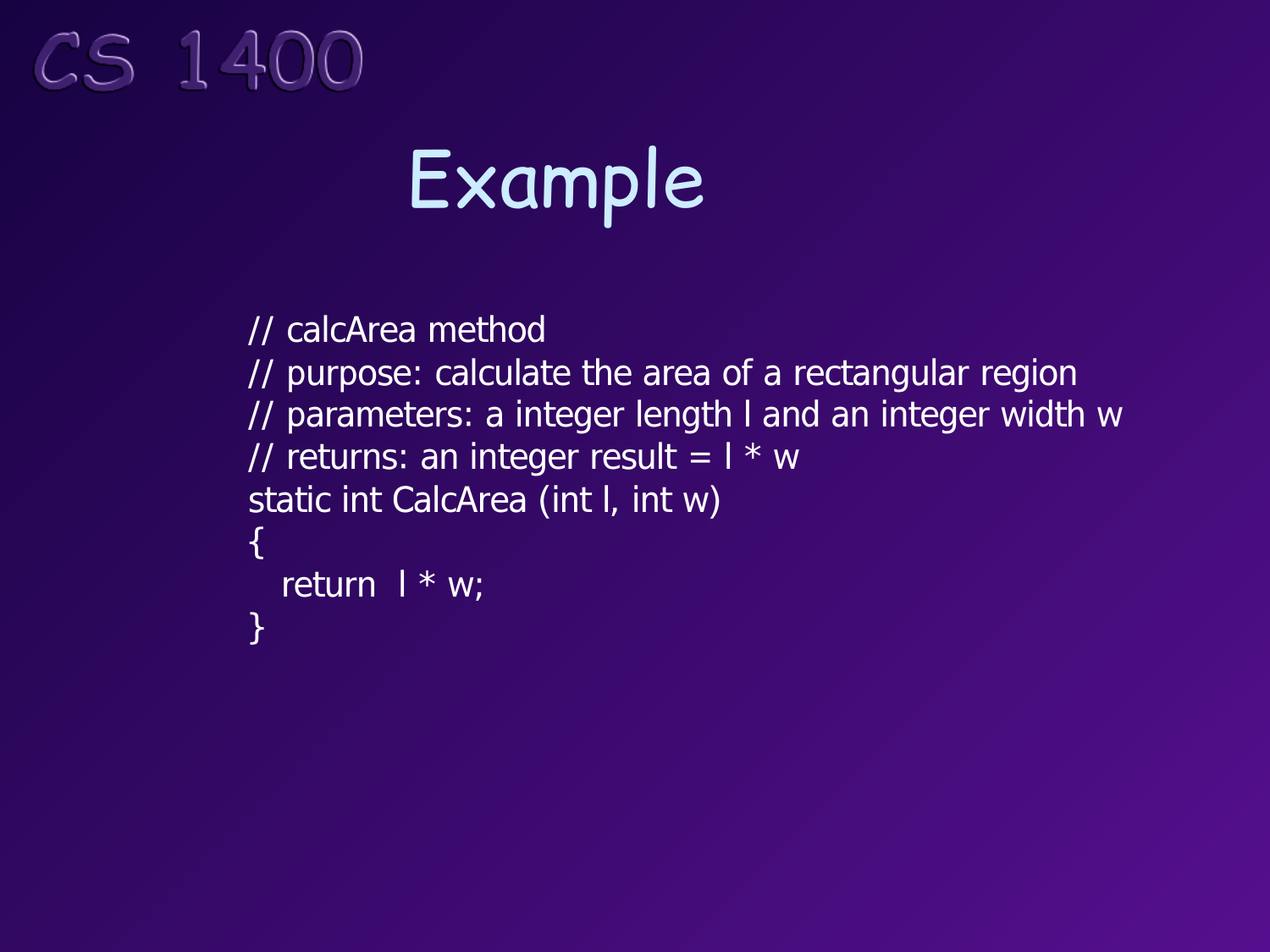

# Example
// calcArea method
// purpose: calculate the area of a rectangular region
// parameters: a integer length l and an integer width w
// returns: an integer result = l * w
static int CalcArea (int l, int w)
{
   return  l * w;
}